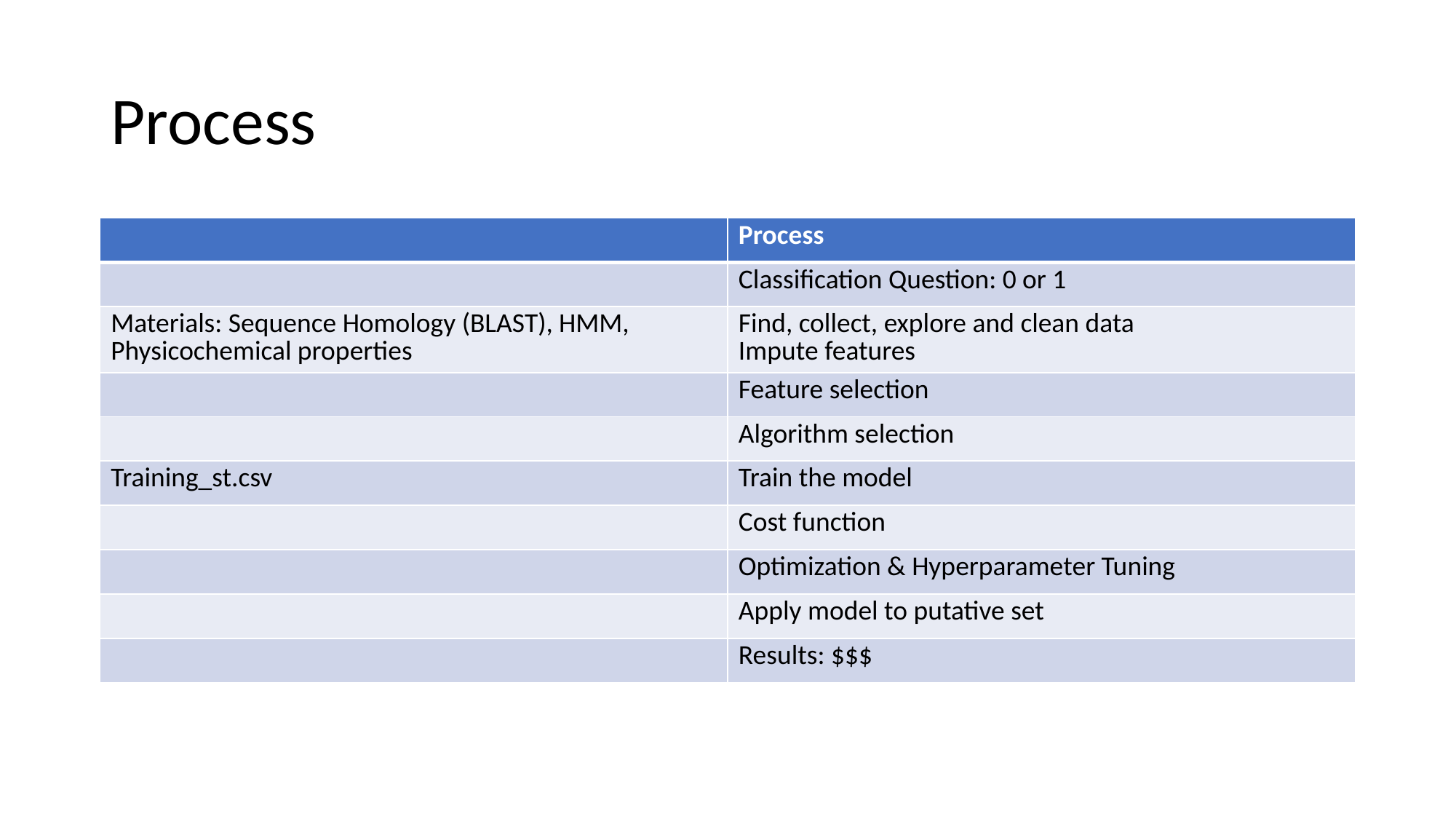

# Process
|  | Process |
| --- | --- |
|  | Classification Question: 0 or 1 |
| Materials: Sequence Homology (BLAST), HMM, Physicochemical properties | Find, collect, explore and clean data Impute features |
|  | Feature selection |
|  | Algorithm selection |
| Training\_st.csv | Train the model |
|  | Cost function |
|  | Optimization & Hyperparameter Tuning |
|  | Apply model to putative set |
|  | Results: $$$ |